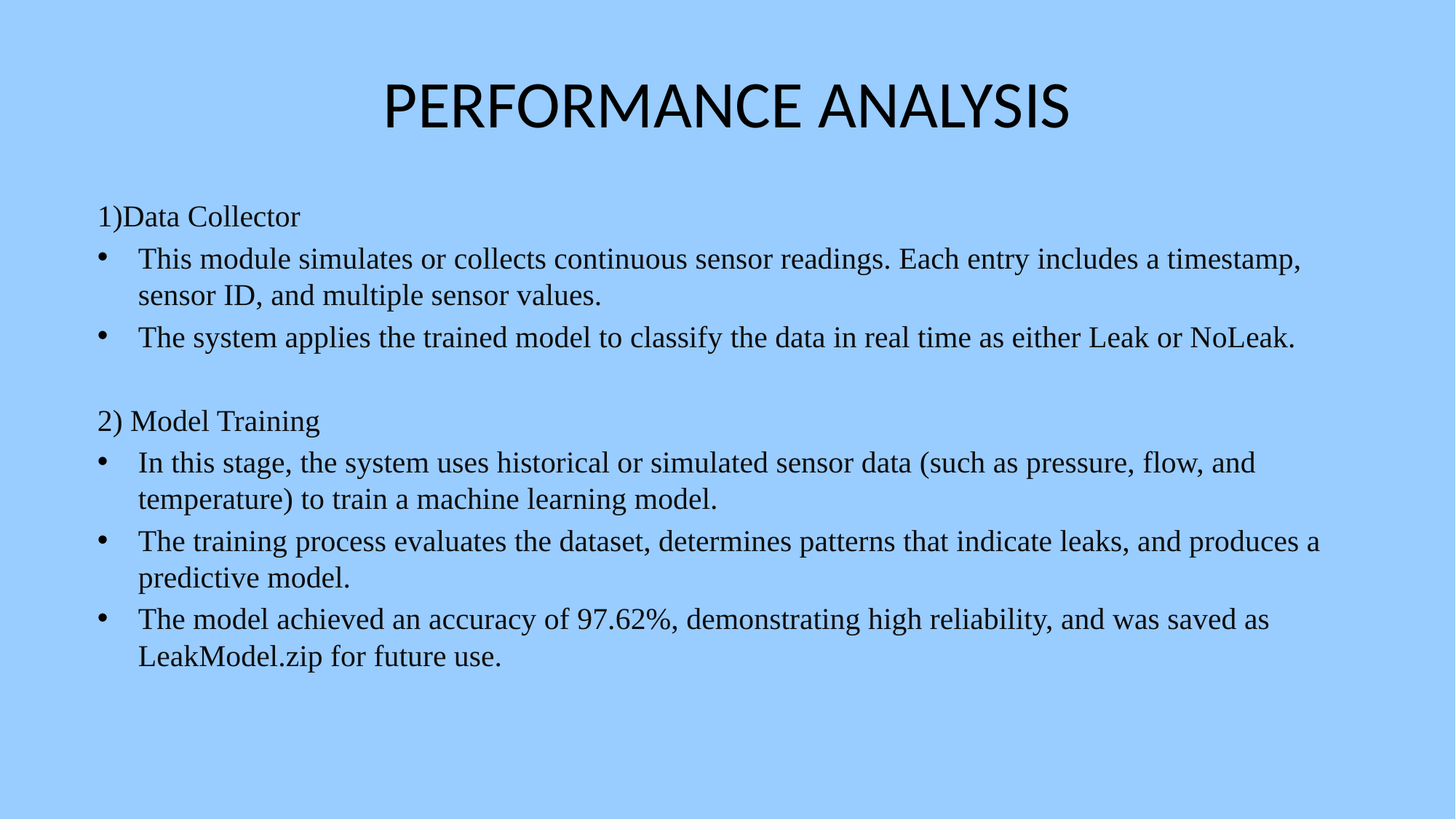

# PERFORMANCE ANALYSIS
1)Data Collector
This module simulates or collects continuous sensor readings. Each entry includes a timestamp, sensor ID, and multiple sensor values.
The system applies the trained model to classify the data in real time as either Leak or NoLeak.

2) Model Training
In this stage, the system uses historical or simulated sensor data (such as pressure, flow, and temperature) to train a machine learning model.
The training process evaluates the dataset, determines patterns that indicate leaks, and produces a predictive model.
The model achieved an accuracy of 97.62%, demonstrating high reliability, and was saved as LeakModel.zip for future use.